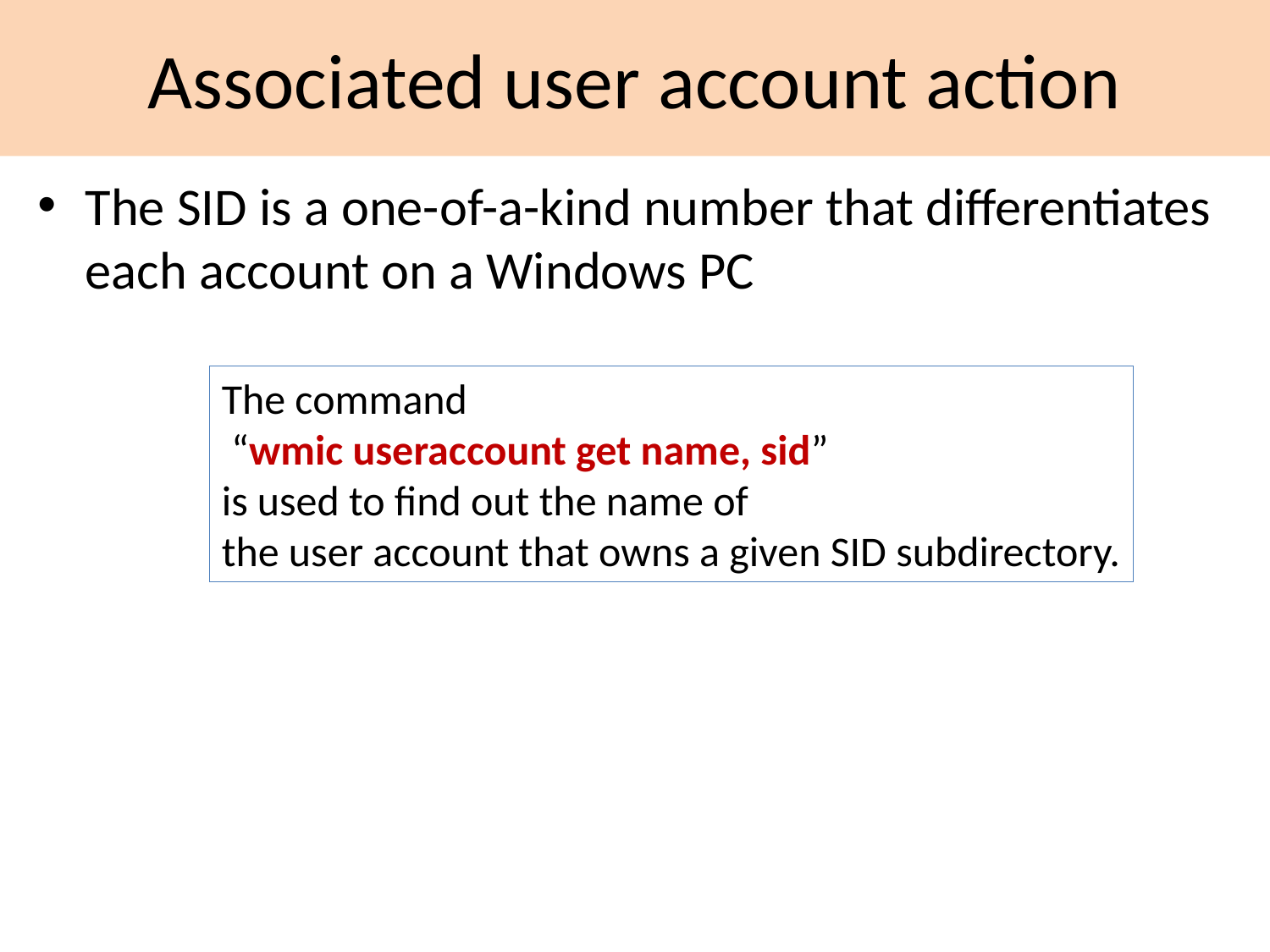

# Associated user account action
The SID is a one-of-a-kind number that differentiates each account on a Windows PC
The command
 “wmic useraccount get name, sid”
is used to find out the name of
the user account that owns a given SID subdirectory.